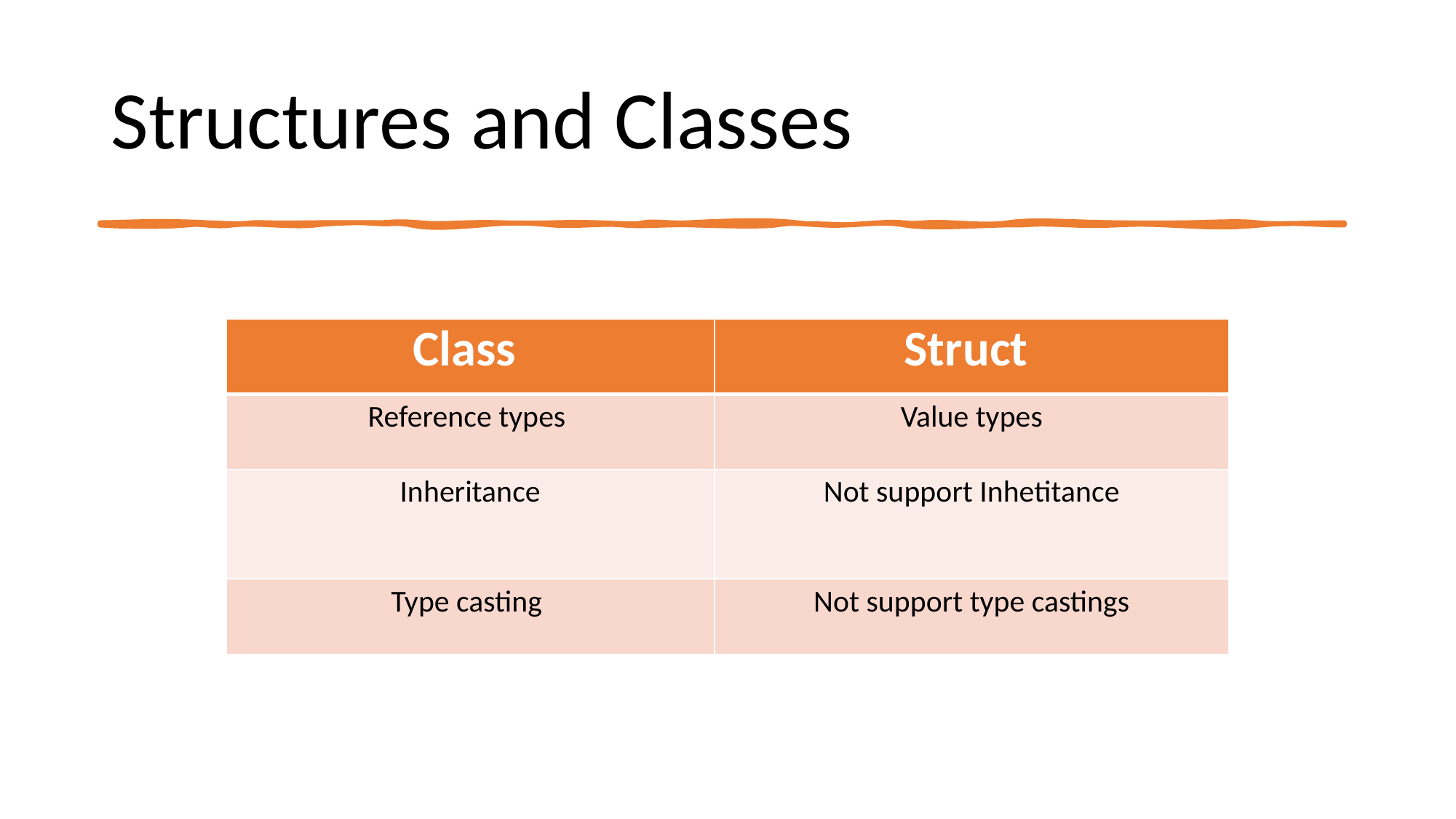

# Structures and Classes

| Class | Struct |
| --- | --- |
| Reference types | Value types |
| Inheritance | Not support Inhetitance |
| Type casting | Not support type castings |
13